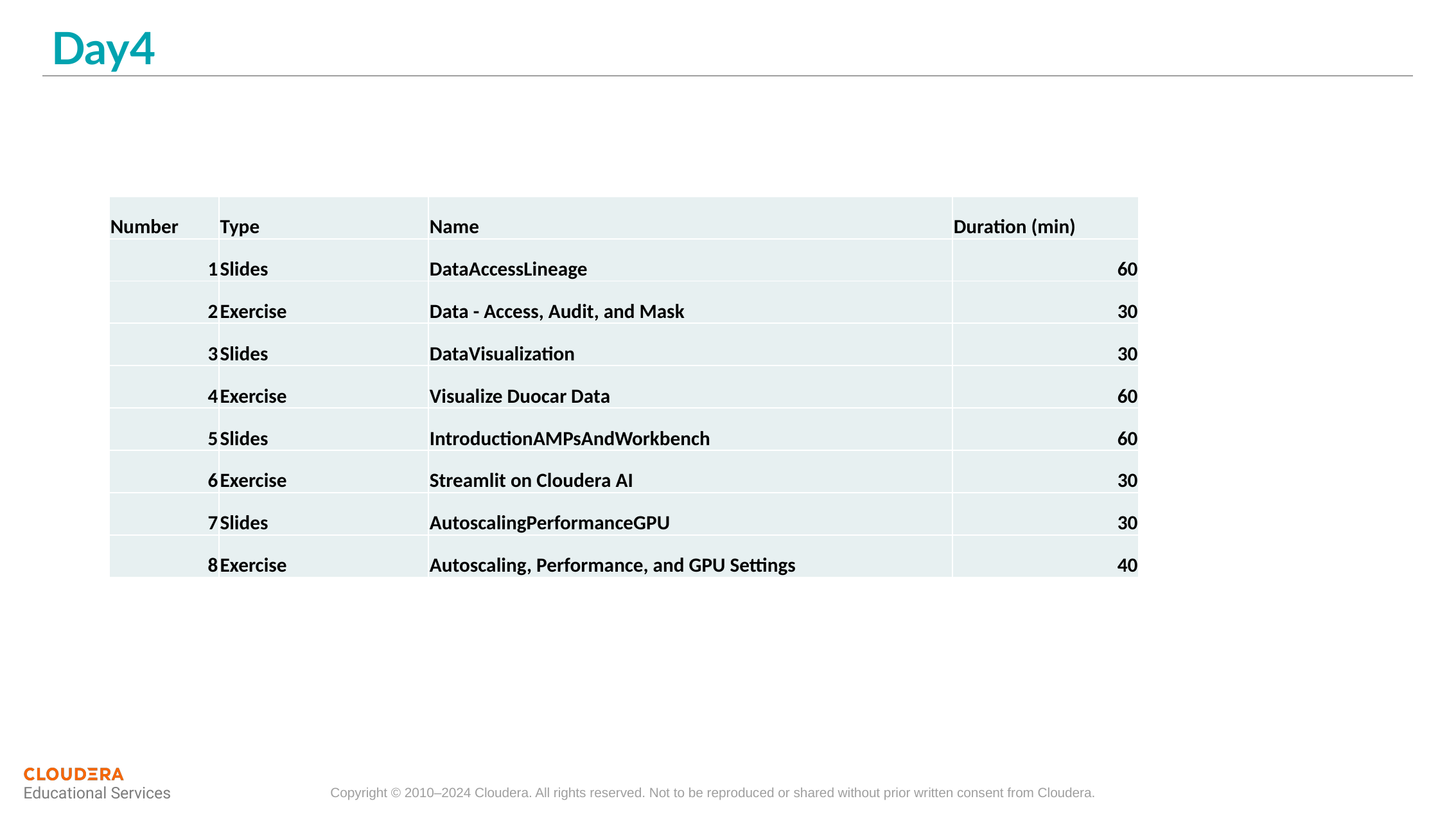

# Day4

| Number | Type | Name | Duration (min) |
| --- | --- | --- | --- |
| 1 | Slides | DataAccessLineage | 60 |
| 2 | Exercise | Data - Access, Audit, and Mask | 30 |
| 3 | Slides | DataVisualization | 30 |
| 4 | Exercise | Visualize Duocar Data | 60 |
| 5 | Slides | IntroductionAMPsAndWorkbench | 60 |
| 6 | Exercise | Streamlit on Cloudera AI | 30 |
| 7 | Slides | AutoscalingPerformanceGPU | 30 |
| 8 | Exercise | Autoscaling, Performance, and GPU Settings | 40 |